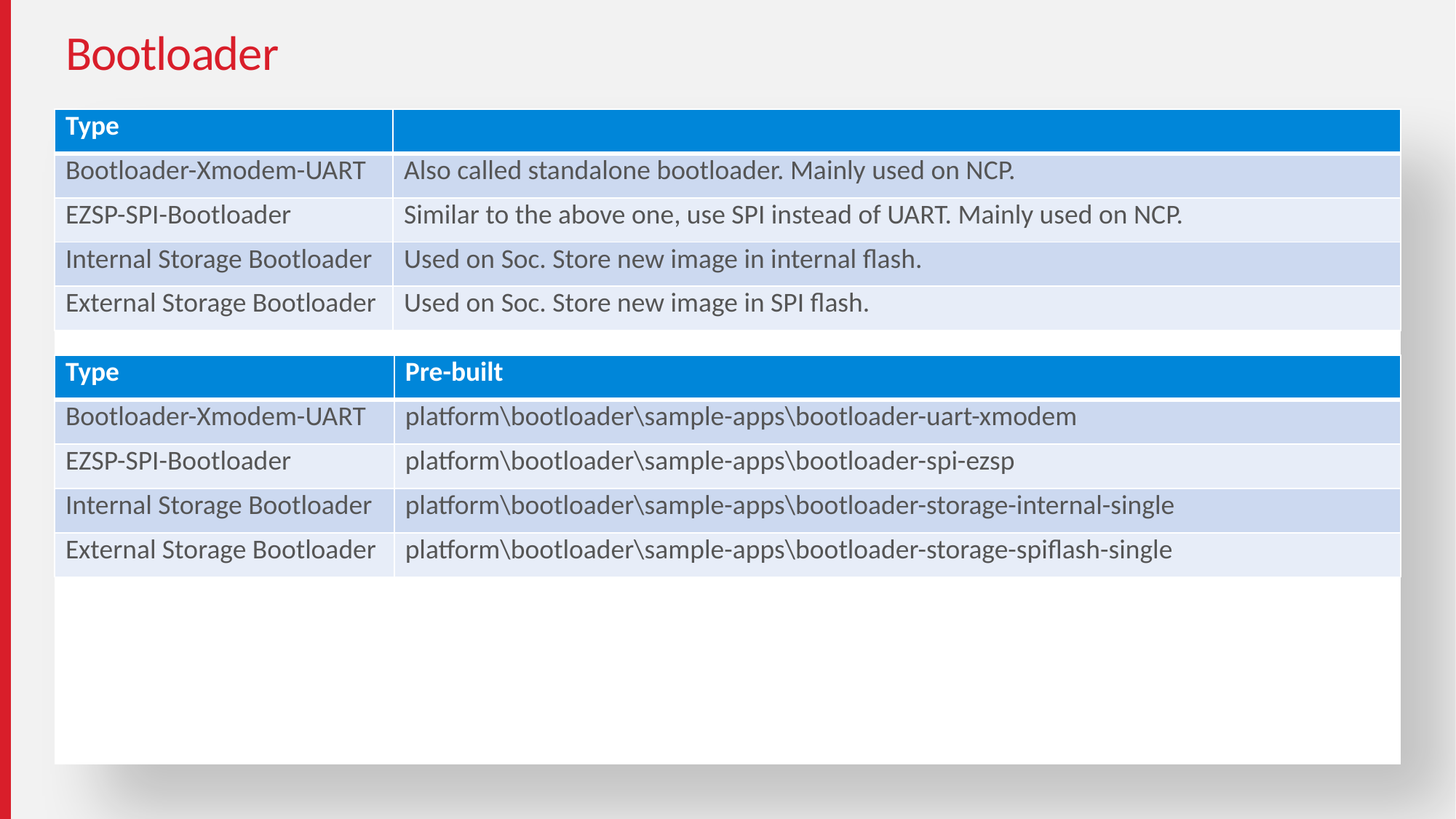

# Bootloader
| Type |  |
| --- | --- |
| Bootloader-Xmodem-UART | Also called standalone bootloader. Mainly used on NCP. |
| EZSP-SPI-Bootloader | Similar to the above one, use SPI instead of UART. Mainly used on NCP. |
| Internal Storage Bootloader | Used on Soc. Store new image in internal flash. |
| External Storage Bootloader | Used on Soc. Store new image in SPI flash. |
| Type | Pre-built |
| --- | --- |
| Bootloader-Xmodem-UART | platform\bootloader\sample-apps\bootloader-uart-xmodem |
| EZSP-SPI-Bootloader | platform\bootloader\sample-apps\bootloader-spi-ezsp |
| Internal Storage Bootloader | platform\bootloader\sample-apps\bootloader-storage-internal-single |
| External Storage Bootloader | platform\bootloader\sample-apps\bootloader-storage-spiflash-single |